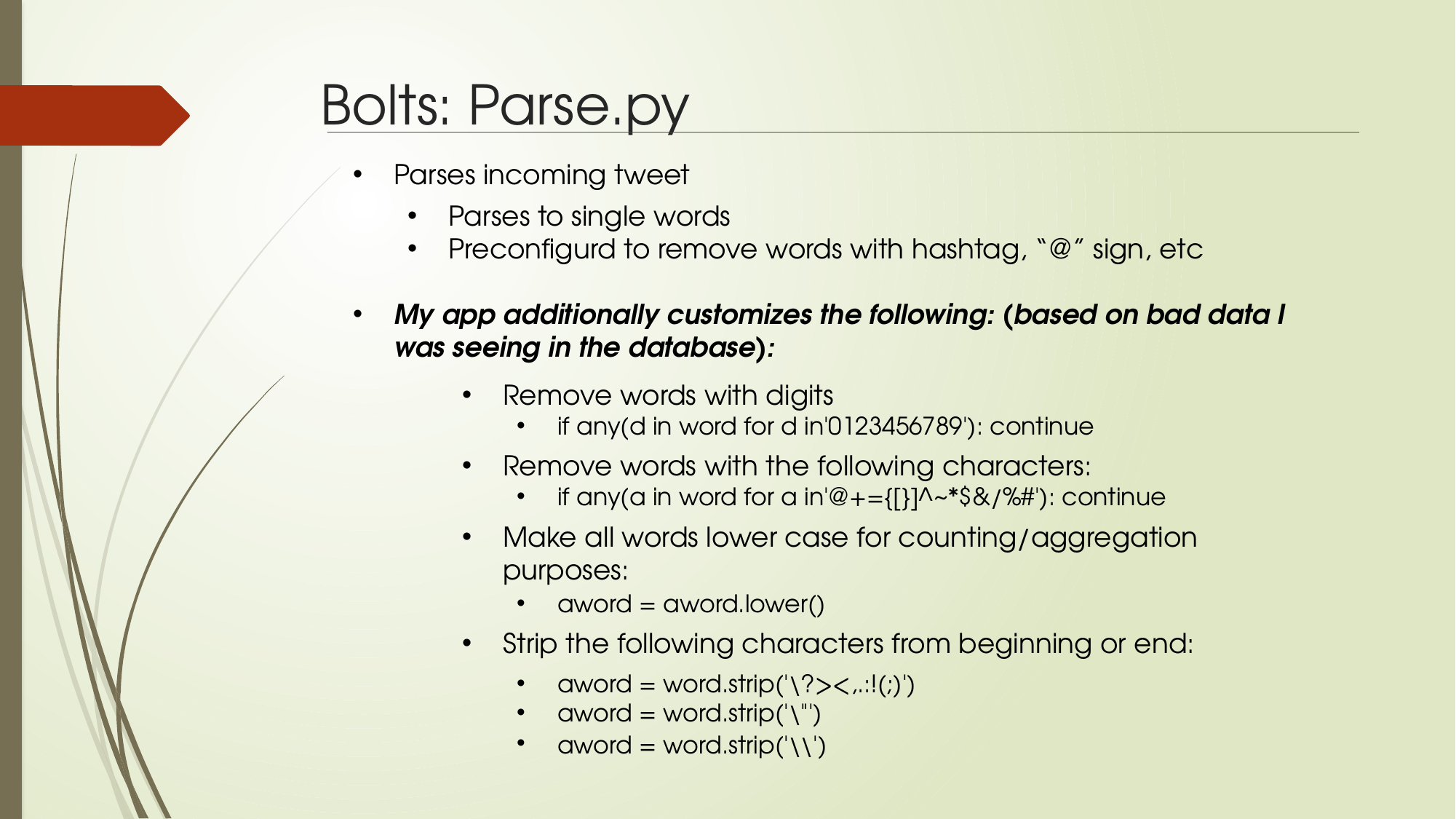

# Bolts: Parse.py
Parses incoming tweet
Parses to single words
Preconfigurd to remove words with hashtag, “@” sign, etc

My app additionally customizes the following: (based on bad data I was seeing in the database):
Remove words with digits
if any(d in word for d in'0123456789'): continue
Remove words with the following characters:
if any(a in word for a in'@+={[}]^~*$&/%#'): continue
Make all words lower case for counting/aggregation purposes:
aword = aword.lower()
Strip the following characters from beginning or end:
aword = word.strip('\?><,.:!(;)')
aword = word.strip('\"')
aword = word.strip('\\')